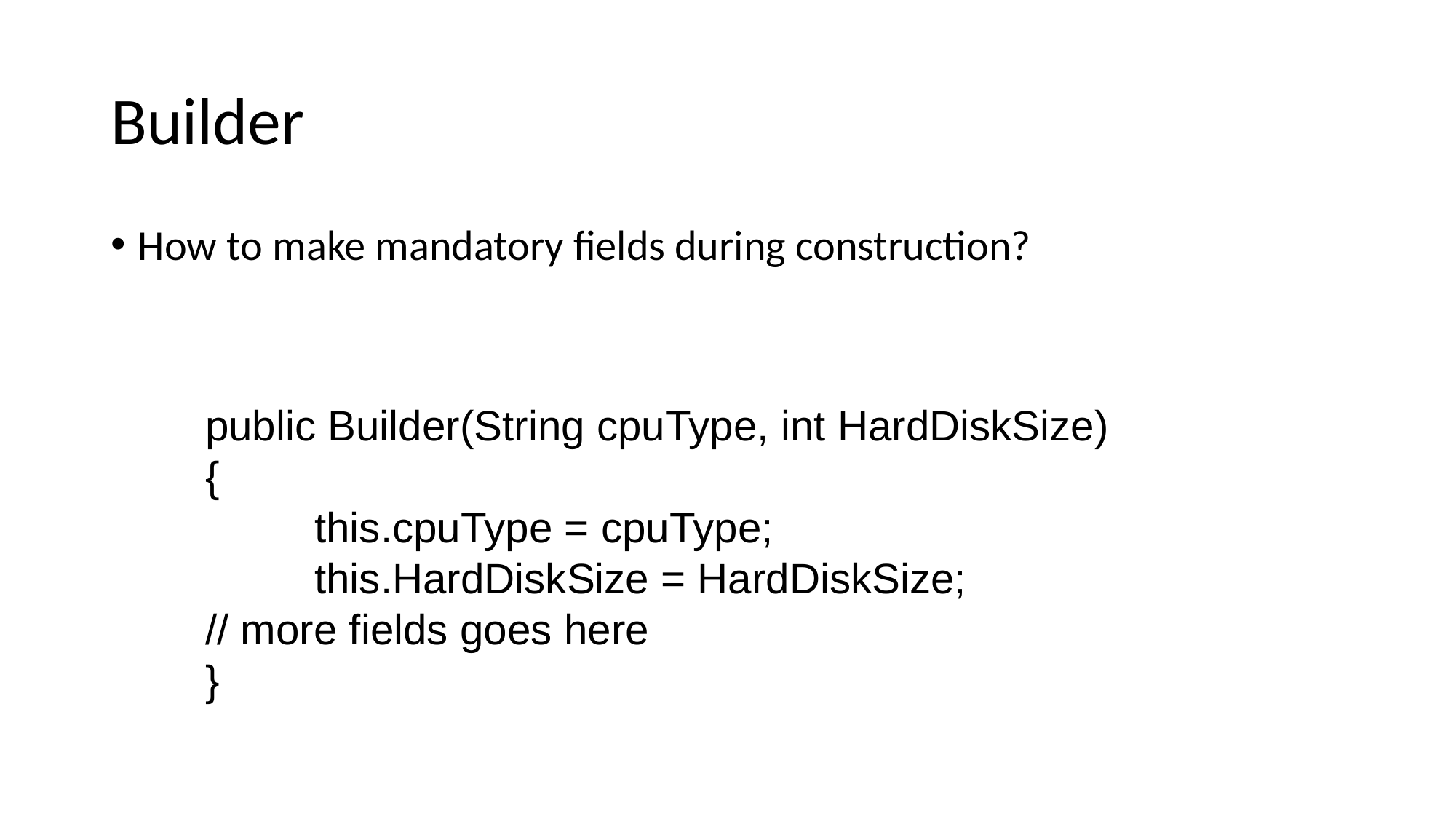

# Builder
How to make mandatory fields during construction?
public Builder(String cpuType, int HardDiskSize)
{
	this.cpuType = cpuType;
	this.HardDiskSize = HardDiskSize;
// more fields goes here
}